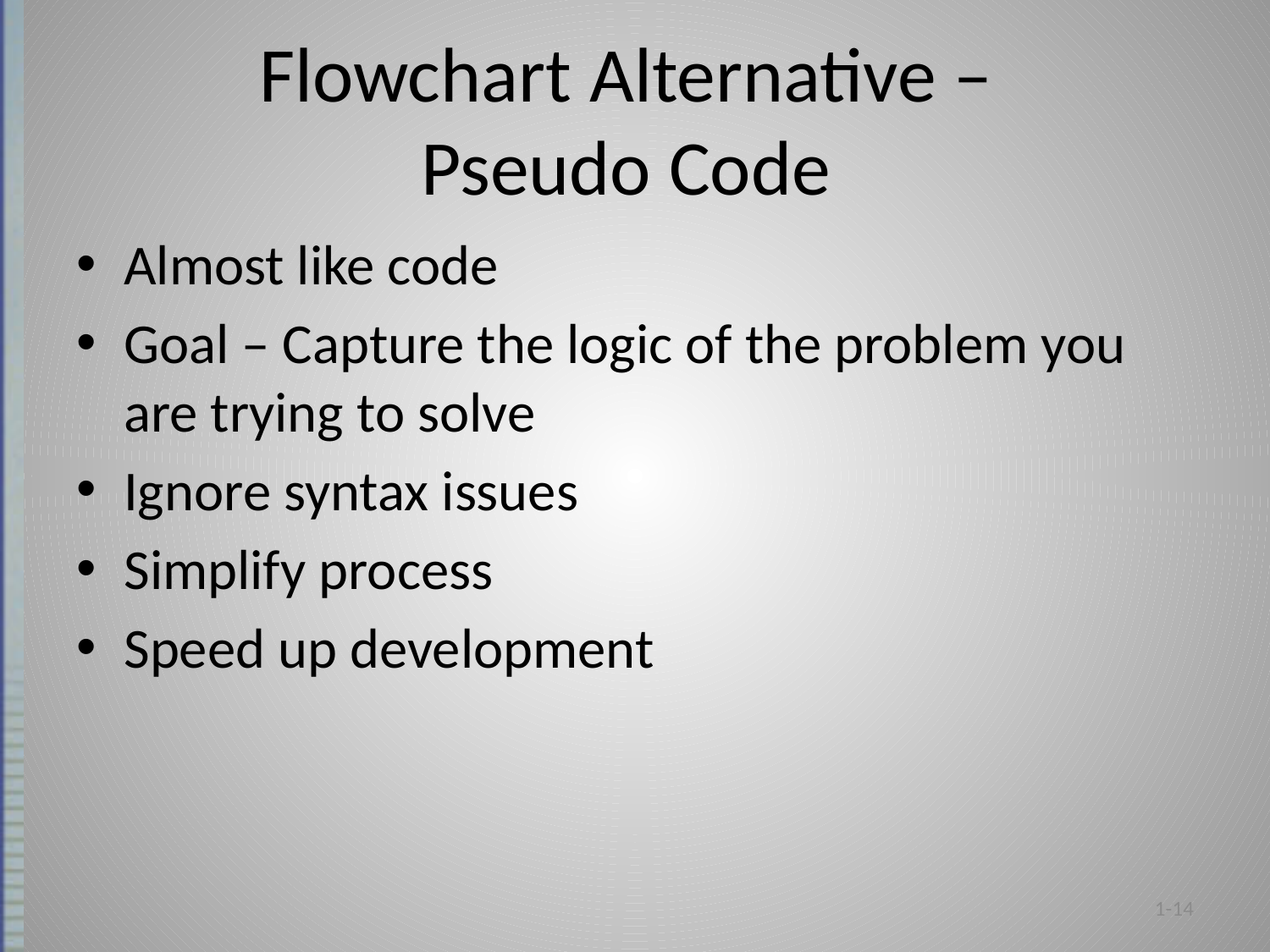

# Flowchart Alternative – Pseudo Code
Almost like code
Goal – Capture the logic of the problem you are trying to solve
Ignore syntax issues
Simplify process
Speed up development
1-14